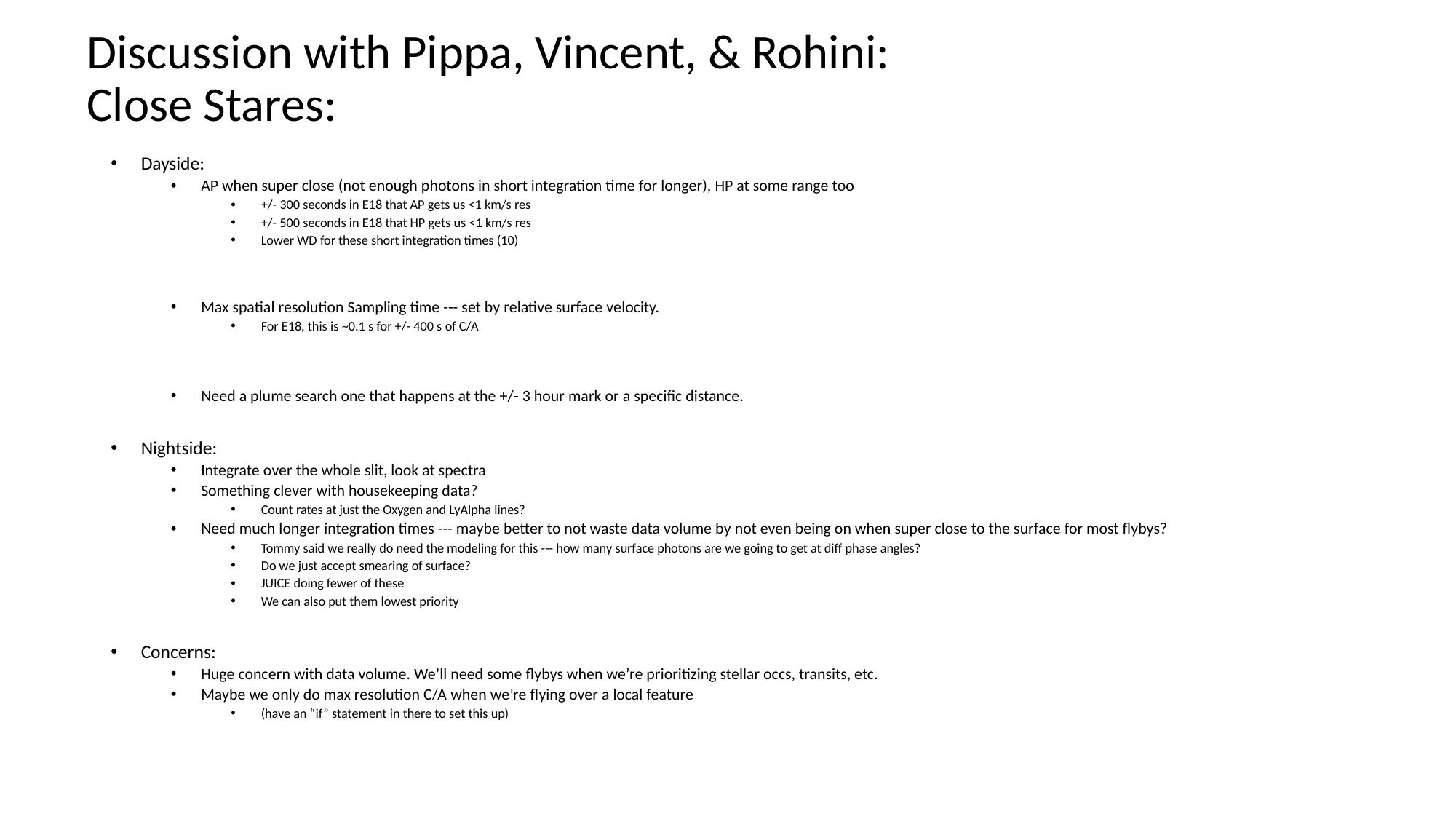

# Discussion with Pippa, Vincent, & Rohini: Close Stares:
Dayside:
AP when super close (not enough photons in short integration time for longer), HP at some range too
+/- 300 seconds in E18 that AP gets us <1 km/s res
+/- 500 seconds in E18 that HP gets us <1 km/s res
Lower WD for these short integration times (10)

Max spatial resolution Sampling time --- set by relative surface velocity.
For E18, this is ~0.1 s for +/- 400 s of C/A

Need a plume search one that happens at the +/- 3 hour mark or a specific distance.

Nightside:
Integrate over the whole slit, look at spectra
Something clever with housekeeping data?
Count rates at just the Oxygen and LyAlpha lines?
Need much longer integration times --- maybe better to not waste data volume by not even being on when super close to the surface for most flybys?
Tommy said we really do need the modeling for this --- how many surface photons are we going to get at diff phase angles?
Do we just accept smearing of surface?
JUICE doing fewer of these
We can also put them lowest priority

Concerns:
Huge concern with data volume. We’ll need some flybys when we’re prioritizing stellar occs, transits, etc.
Maybe we only do max resolution C/A when we’re flying over a local feature
(have an “if” statement in there to set this up)